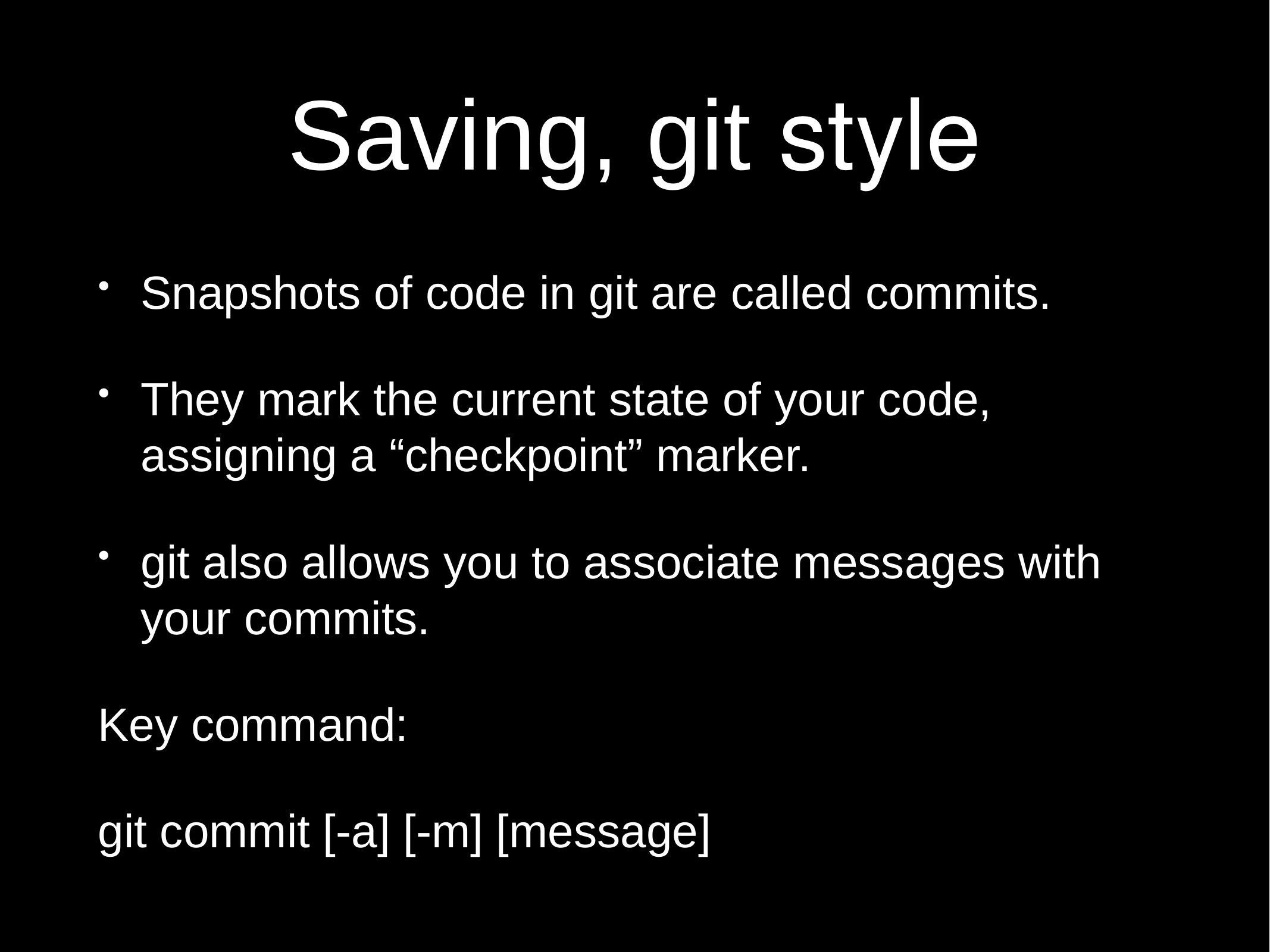

# Saving, git style
Snapshots of code in git are called commits.
They mark the current state of your code, assigning a “checkpoint” marker.
git also allows you to associate messages with your commits.
Key command:
git commit [-a] [-m] [message]